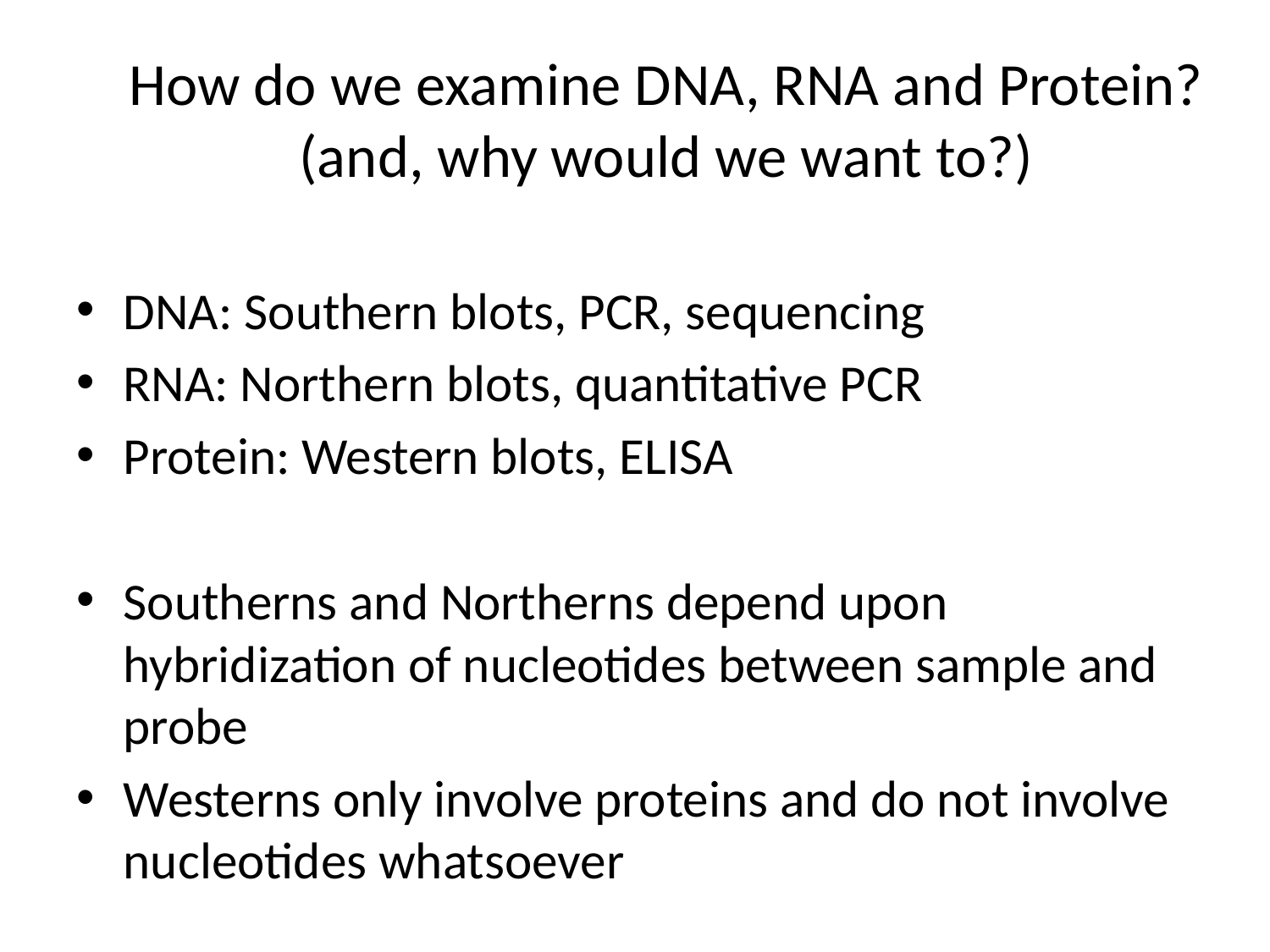

# How do we examine DNA, RNA and Protein? (and, why would we want to?)
DNA: Southern blots, PCR, sequencing
RNA: Northern blots, quantitative PCR
Protein: Western blots, ELISA

Southerns and Northerns depend upon hybridization of nucleotides between sample and probe
Westerns only involve proteins and do not involve nucleotides whatsoever